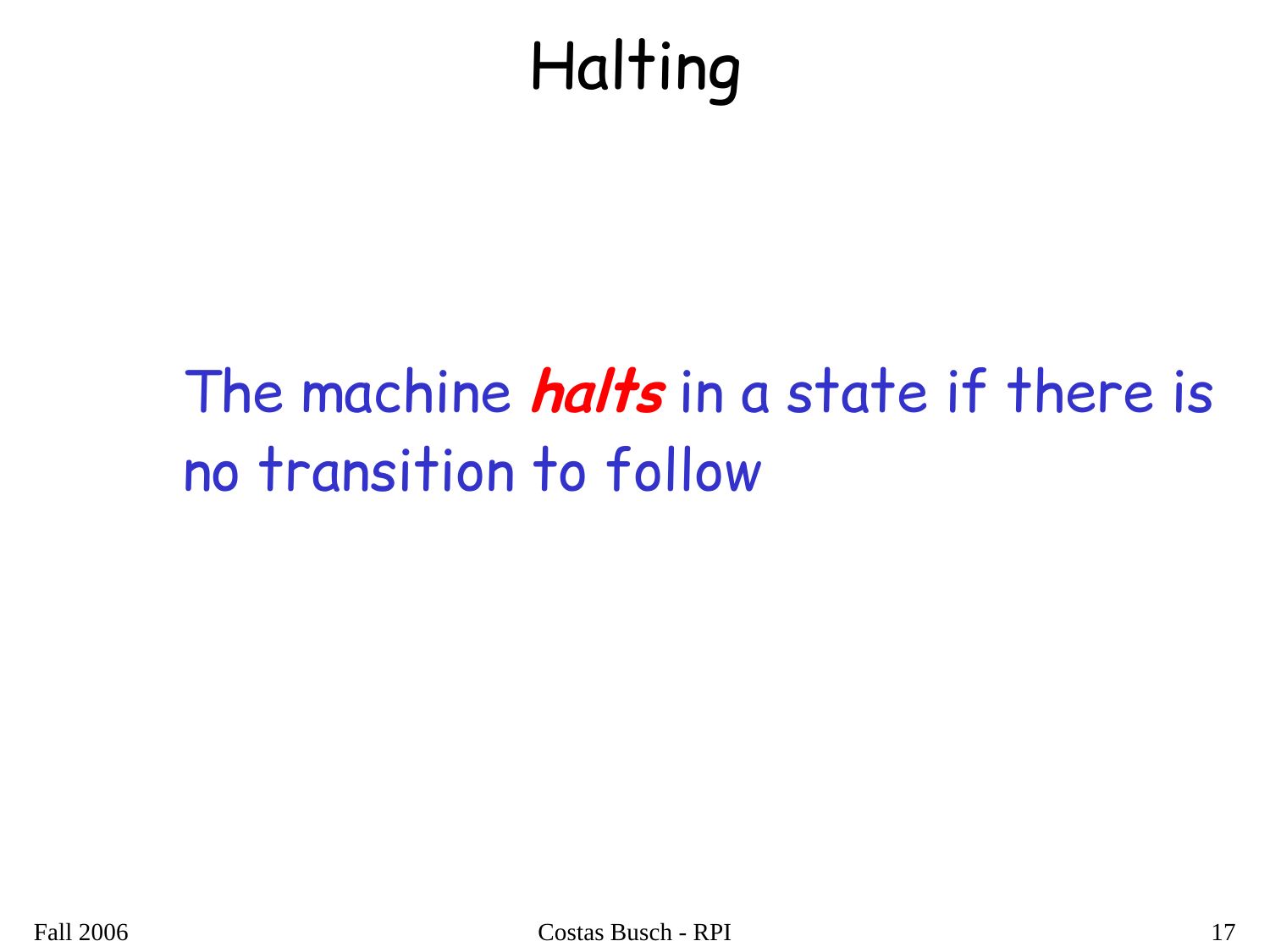

# Halting

The machine halts in a state if there is
no transition to follow
Fall 2006
Costas Busch - RPI
17